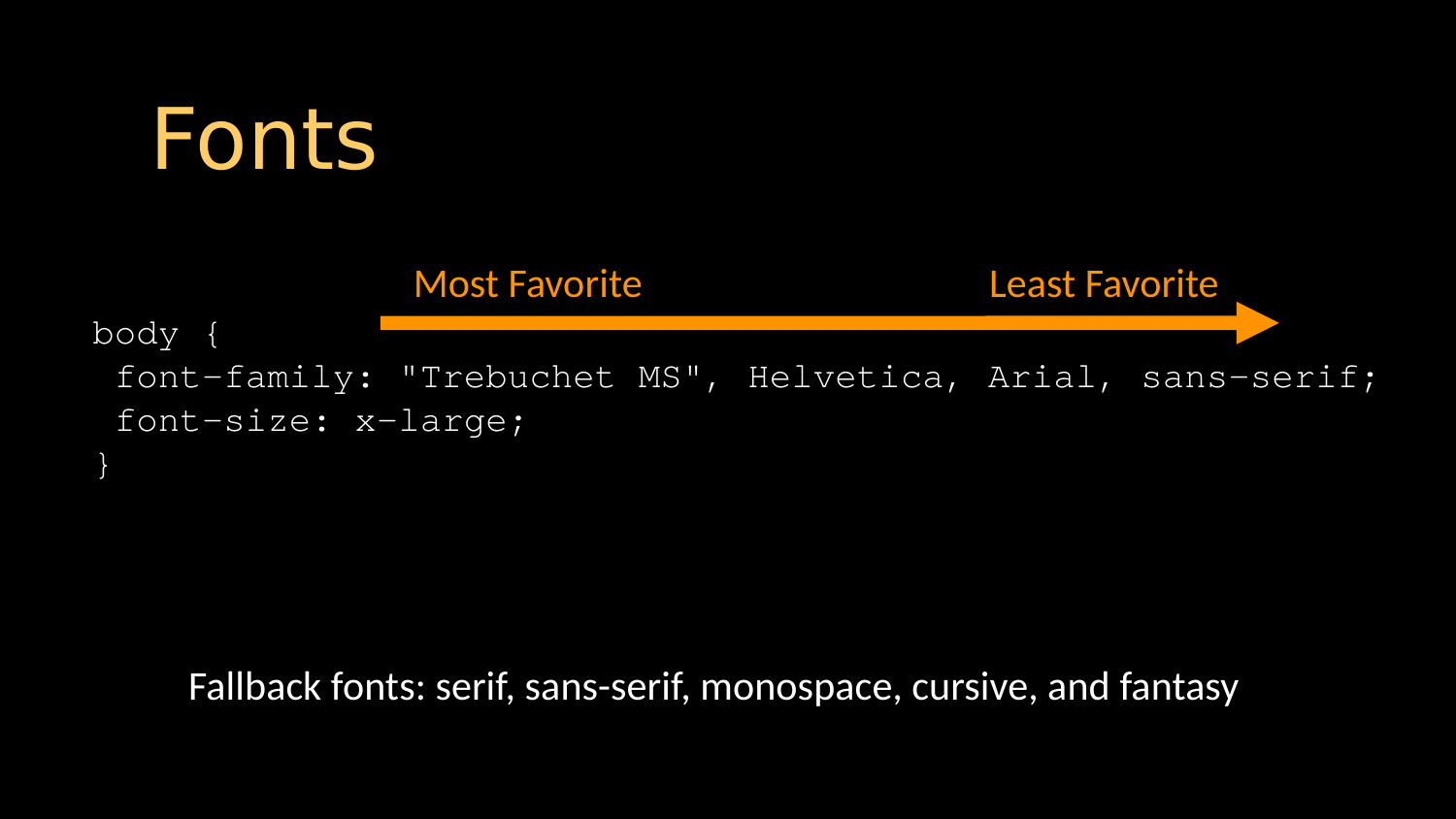

# Fonts
Most Favorite
Least Favorite
body {
 font-family: "Trebuchet MS", Helvetica, Arial, sans-serif;
 font-size: x-large;
}

Fallback fonts: serif, sans-serif, monospace, cursive, and fantasy